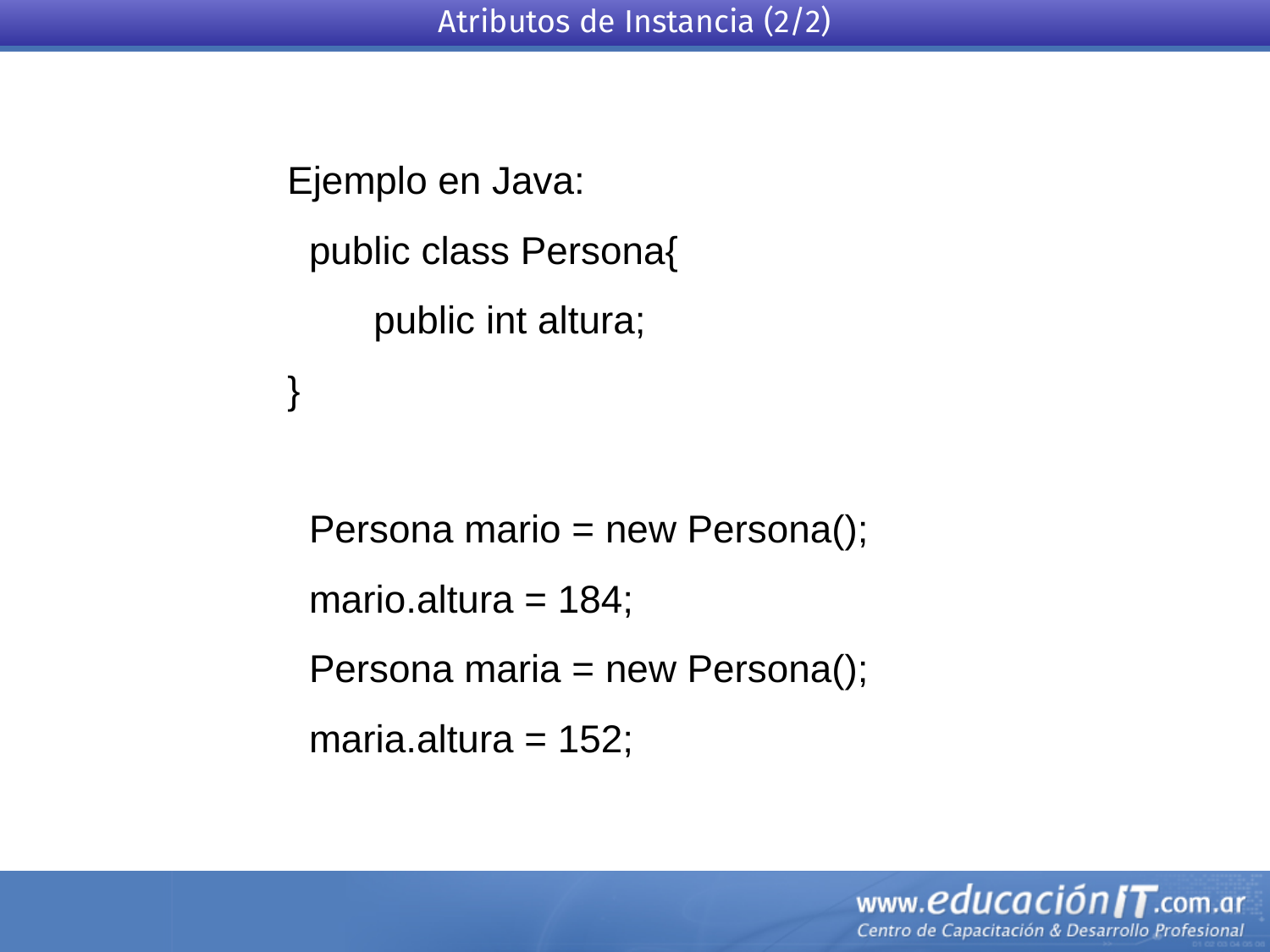

Atributos de Instancia (2/2)
Ejemplo en Java:
  public class Persona{
        public int altura;
}

  Persona mario = new Persona();
  mario.altura = 184;
  Persona maria = new Persona();
  maria.altura = 152;